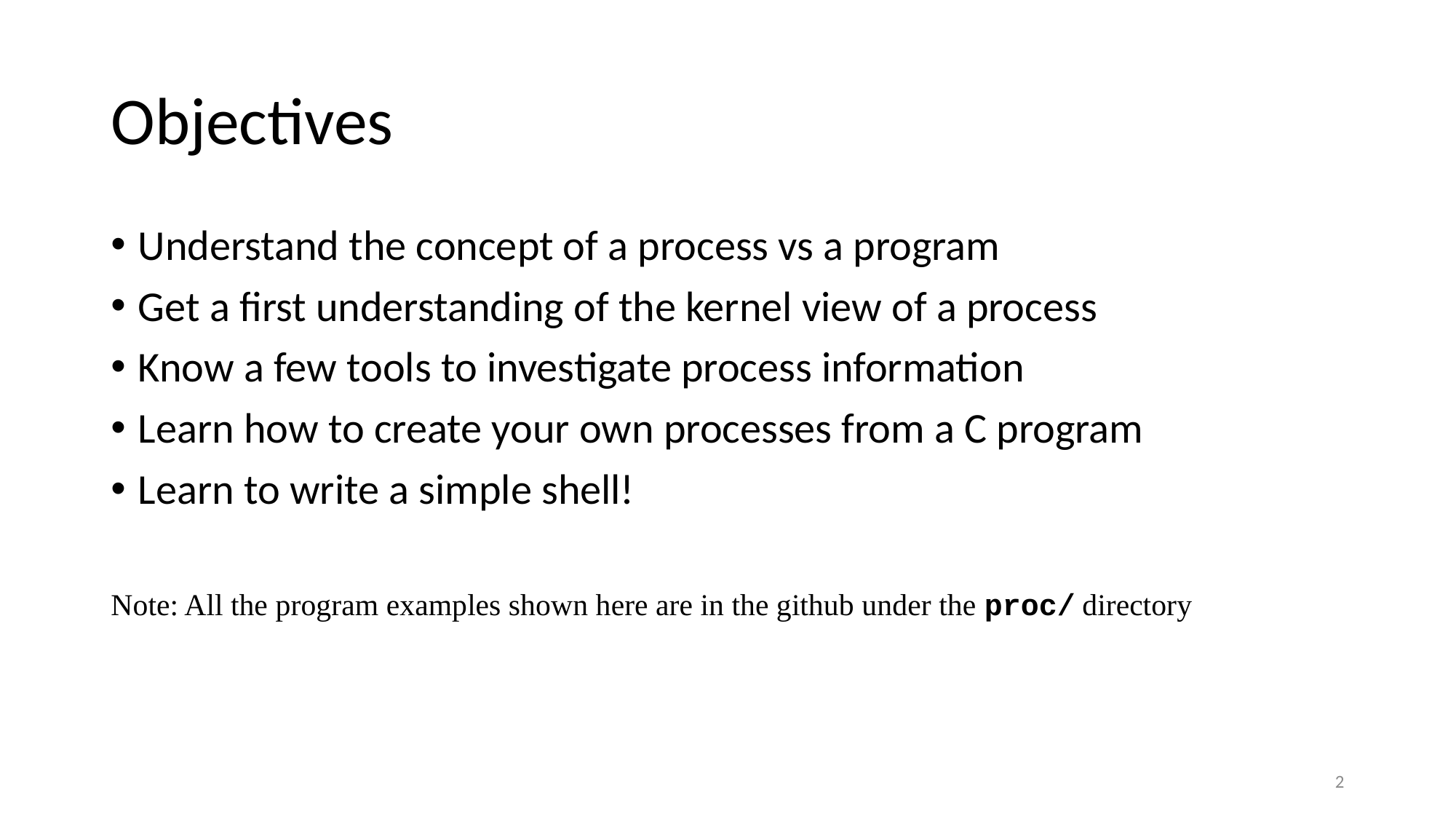

# Objectives
Understand the concept of a process vs a program
Get a first understanding of the kernel view of a process
Know a few tools to investigate process information
Learn how to create your own processes from a C program
Learn to write a simple shell!

Note: All the program examples shown here are in the github under the proc/ directory

2